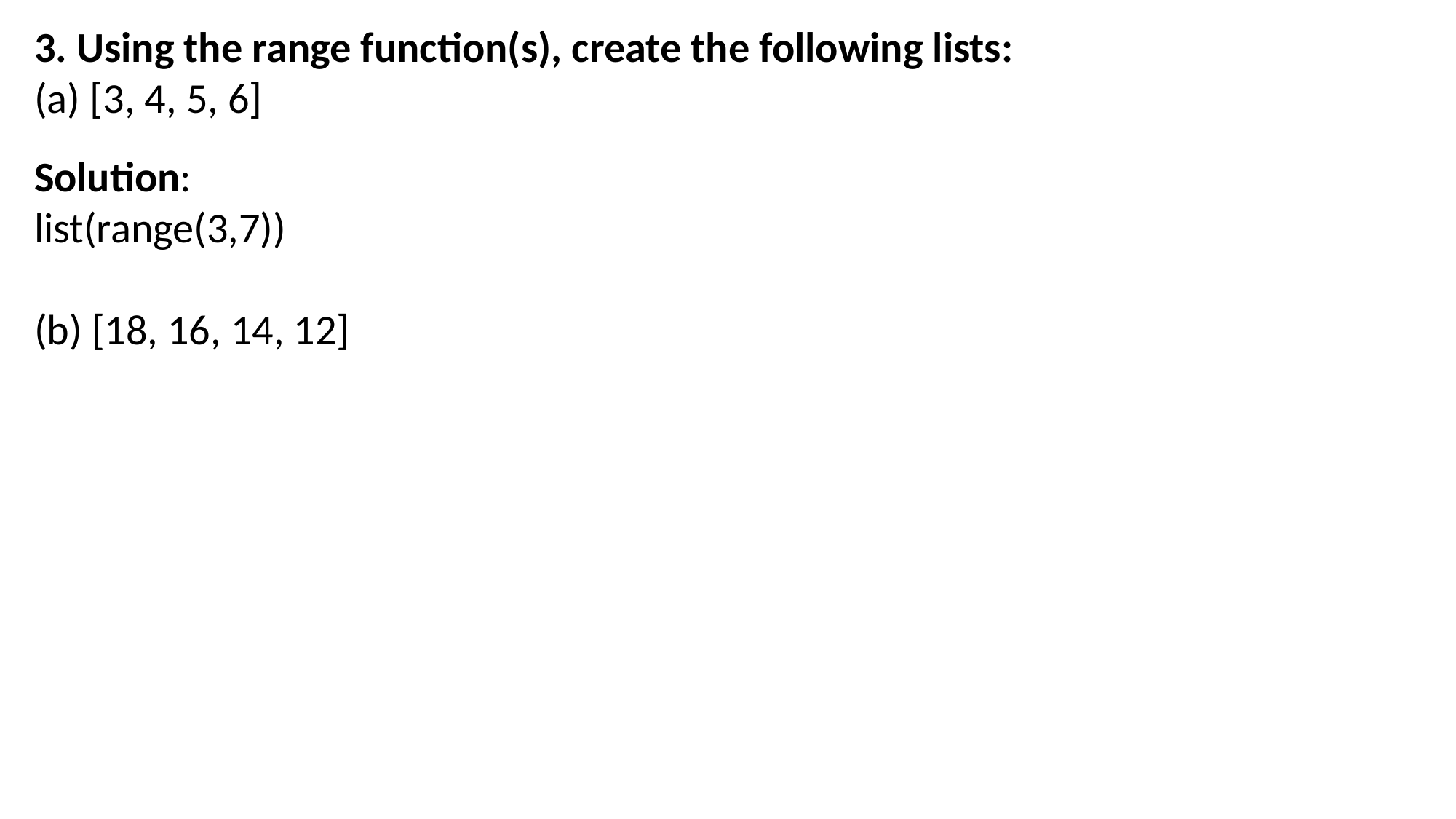

3. Using the range function(s), create the following lists:
(a) [3, 4, 5, 6]
Solution:
list(range(3,7))

(b) [18, 16, 14, 12]